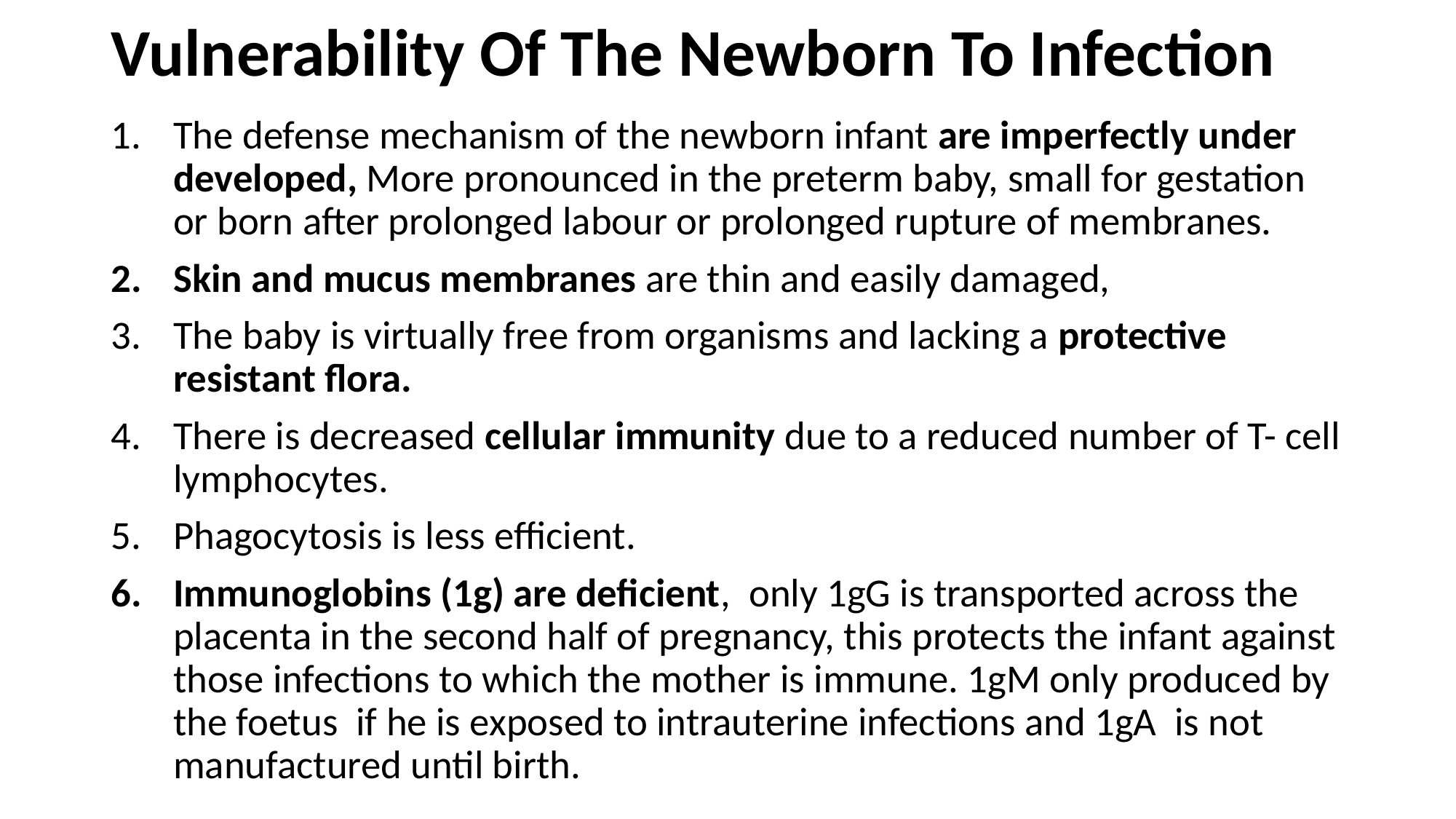

# Vulnerability Of The Newborn To Infection
The defense mechanism of the newborn infant are imperfectly under developed, More pronounced in the preterm baby, small for gestation or born after prolonged labour or prolonged rupture of membranes.
Skin and mucus membranes are thin and easily damaged,
The baby is virtually free from organisms and lacking a protective resistant flora.
There is decreased cellular immunity due to a reduced number of T- cell lymphocytes.
Phagocytosis is less efficient.
Immunoglobins (1g) are deficient,  only 1gG is transported across the placenta in the second half of pregnancy, this protects the infant against those infections to which the mother is immune. 1gM only produced by the foetus  if he is exposed to intrauterine infections and 1gA  is not manufactured until birth.